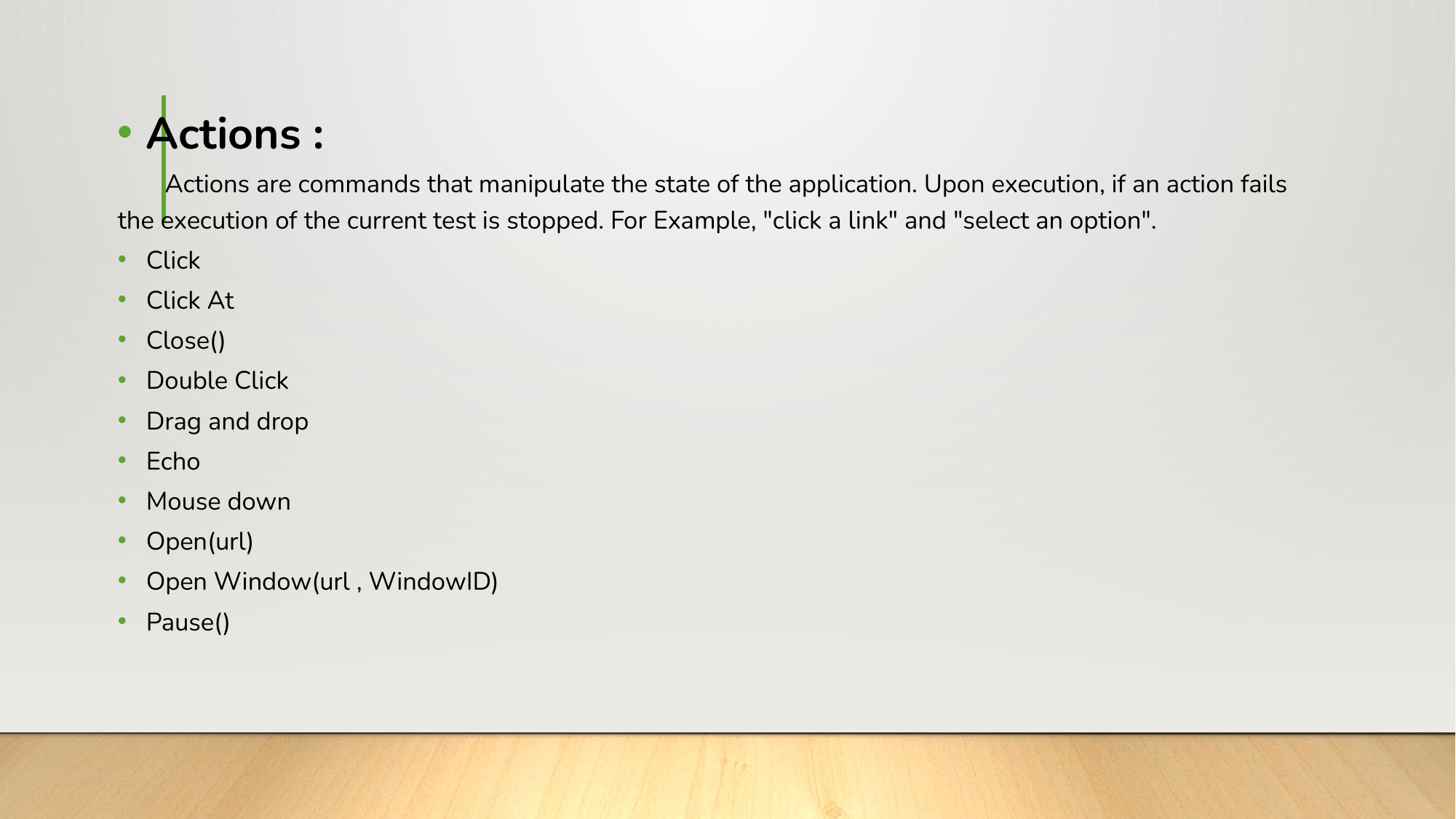

Actions :
       Actions are commands that manipulate the state of the application. Upon execution, if an action fails the execution of the current test is stopped. For Example, "click a link" and "select an option".
Click
Click At
Close()
Double Click
Drag and drop
Echo
Mouse down
Open(url)
Open Window(url , WindowID)
Pause()